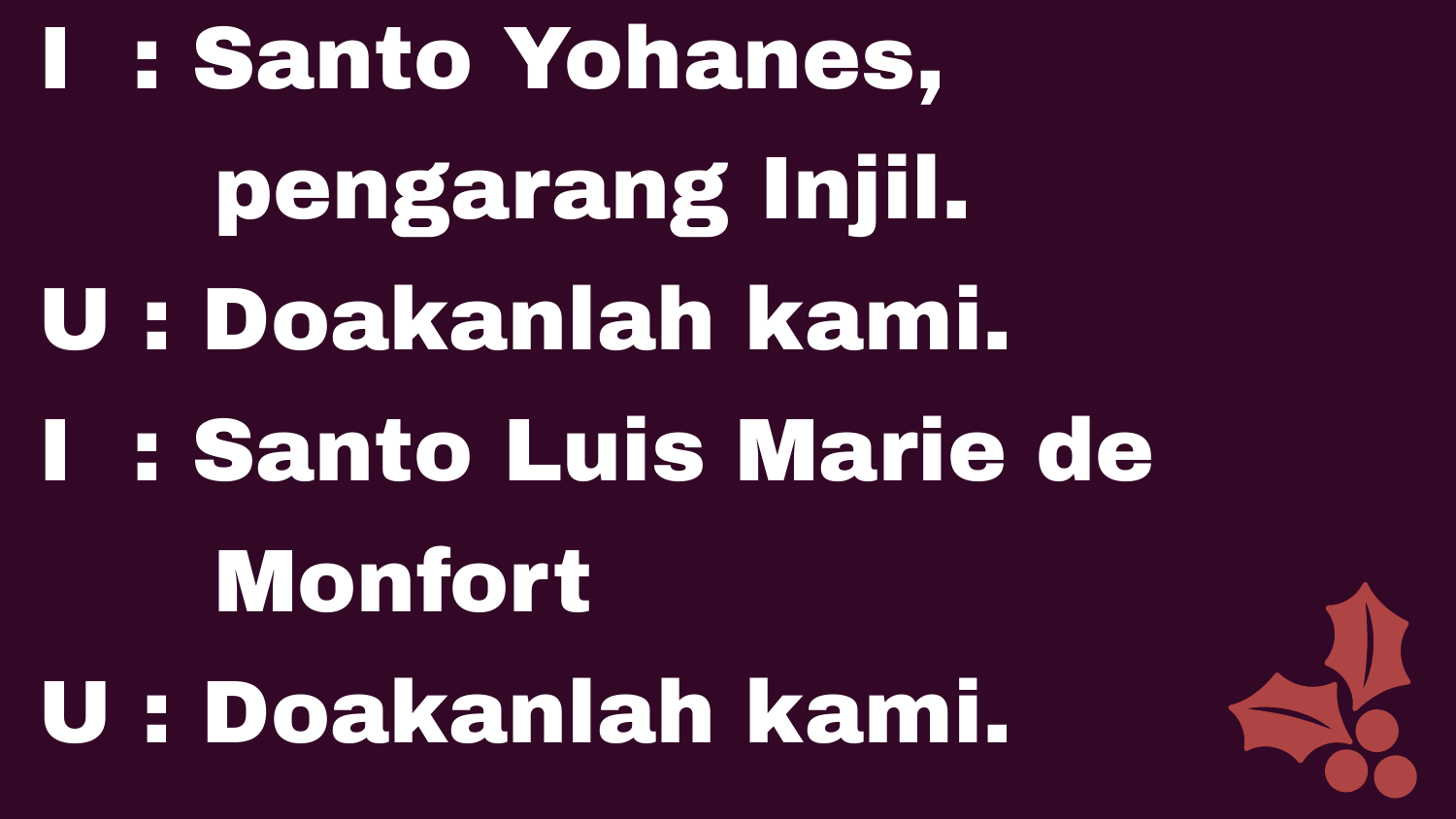

I  : Santo Yohanes,
	 pengarang Injil.
U : Doakanlah kami.
I  : Santo Luis Marie de
	 Monfort
U : Doakanlah kami.